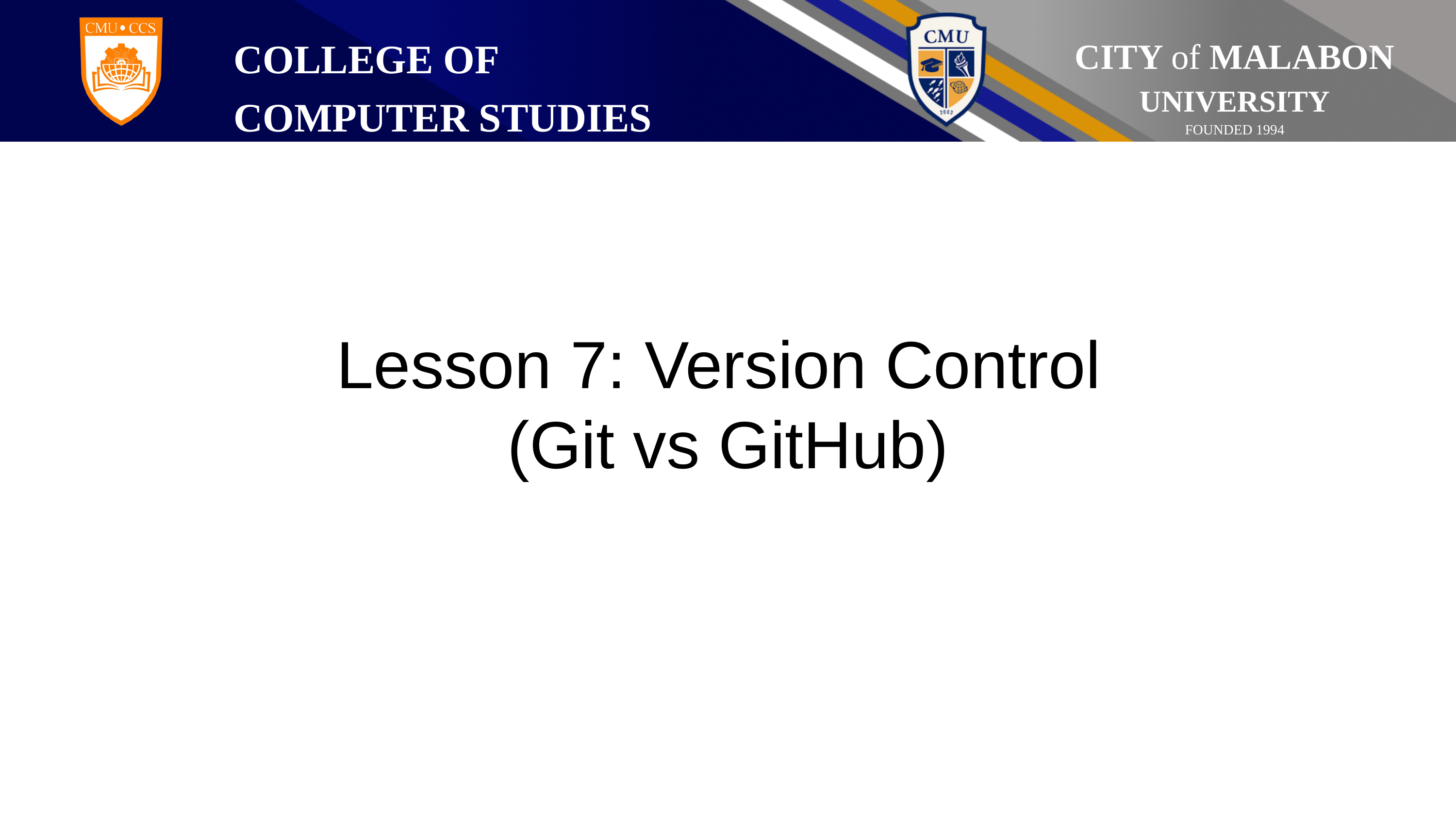

# Lesson 7: Version Control (Git vs GitHub)